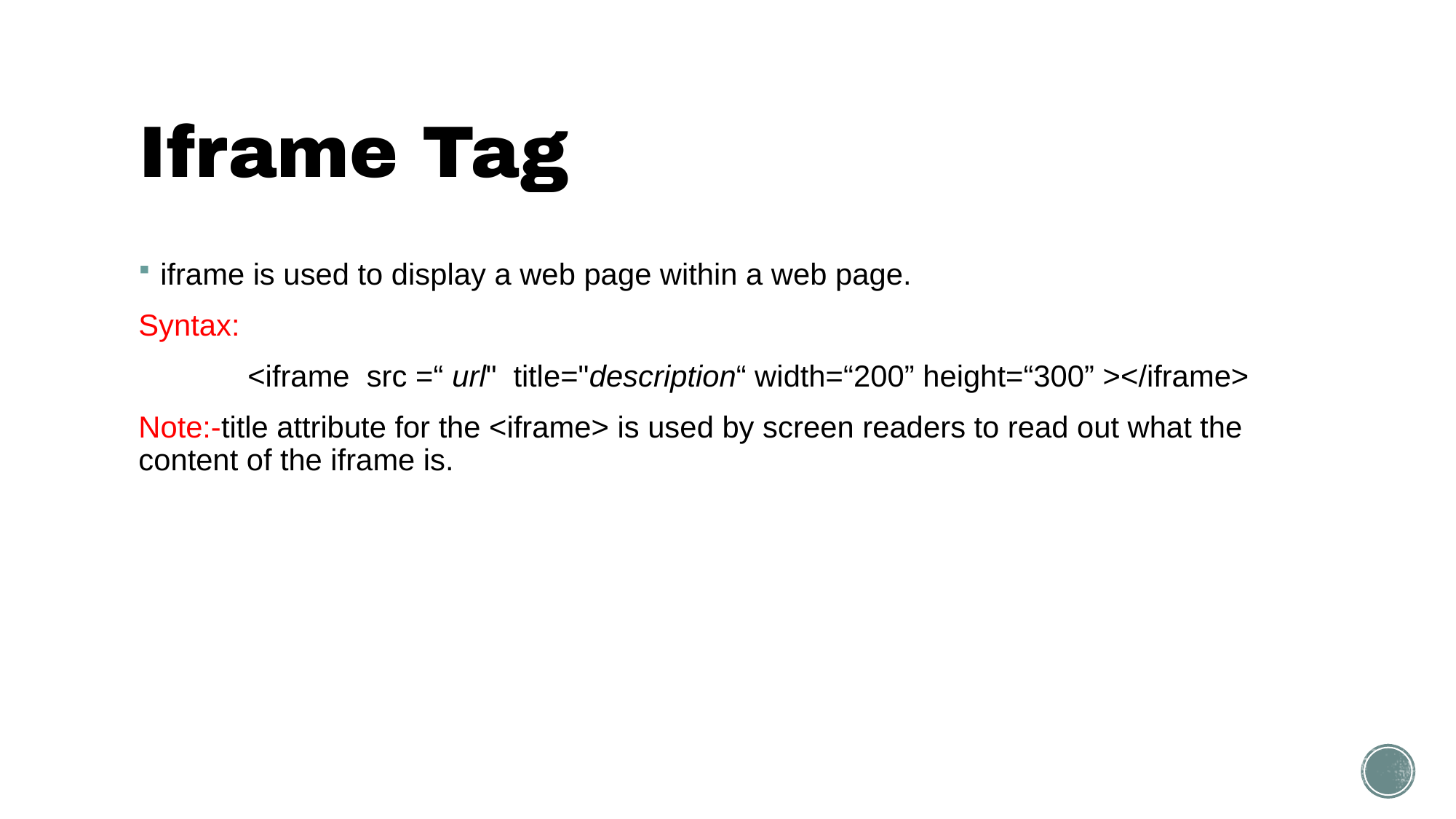

# Iframe Tag
iframe is used to display a web page within a web page.
Syntax:
	<iframe  src =“ url"  title="description“ width=“200” height=“300” ></iframe>
Note:-title attribute for the <iframe> is used by screen readers to read out what the content of the iframe is.